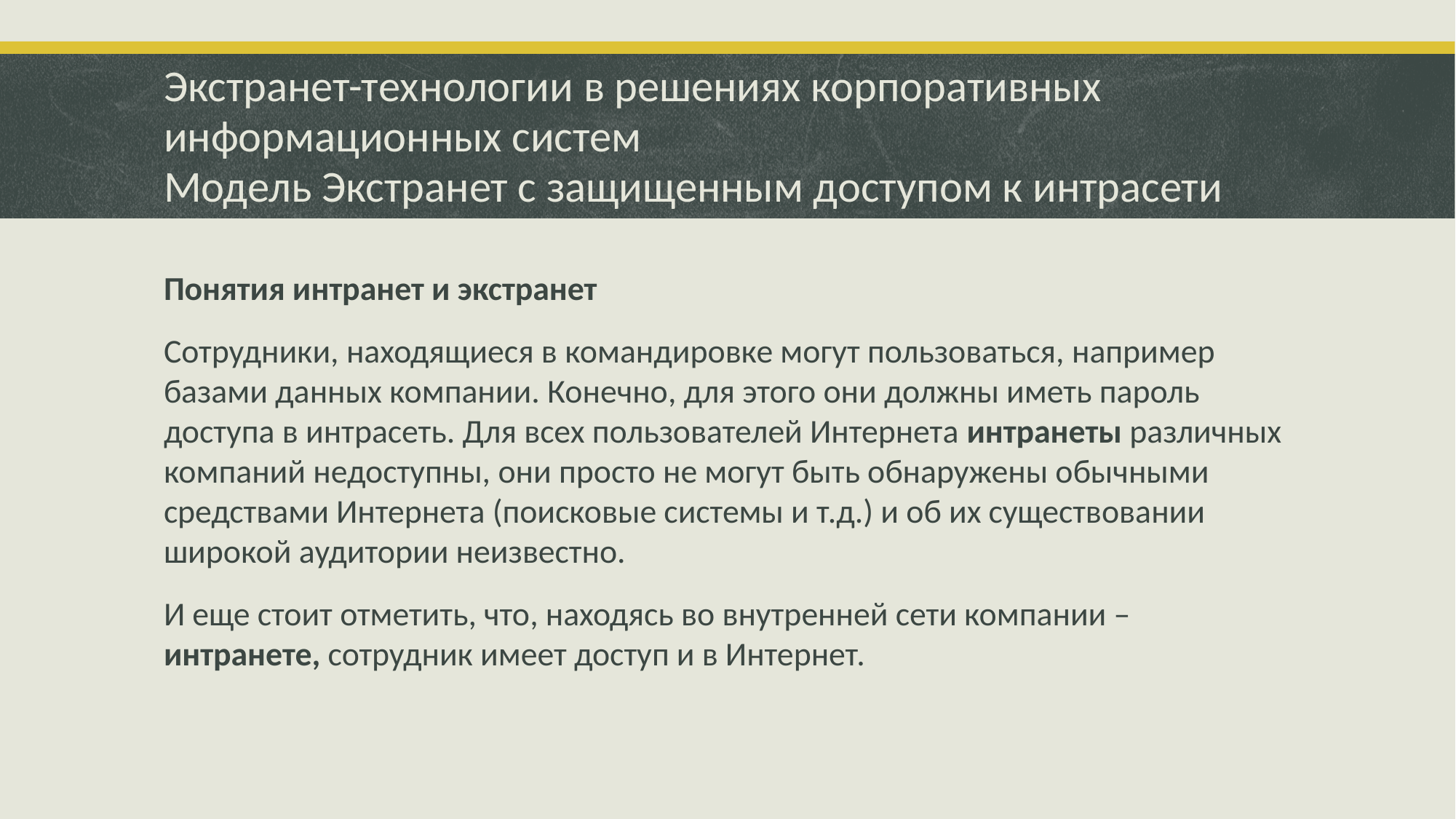

# Экстранет-технологии в решениях корпоративных информационных систем Модель Экстранет с защищенным доступом к интрасети
Понятия интранет и экстранет
Сотрудники, находящиеся в командировке могут пользоваться, например базами данных компании. Конечно, для этого они должны иметь пароль доступа в интрасеть. Для всех пользователей Интернета интранеты различных компаний недоступны, они просто не могут быть обнаружены обычными средствами Интернета (поисковые системы и т.д.) и об их существовании широкой аудитории неизвестно.
И еще стоит отметить, что, находясь во внутренней сети компании – интранете, сотрудник имеет доступ и в Интернет.